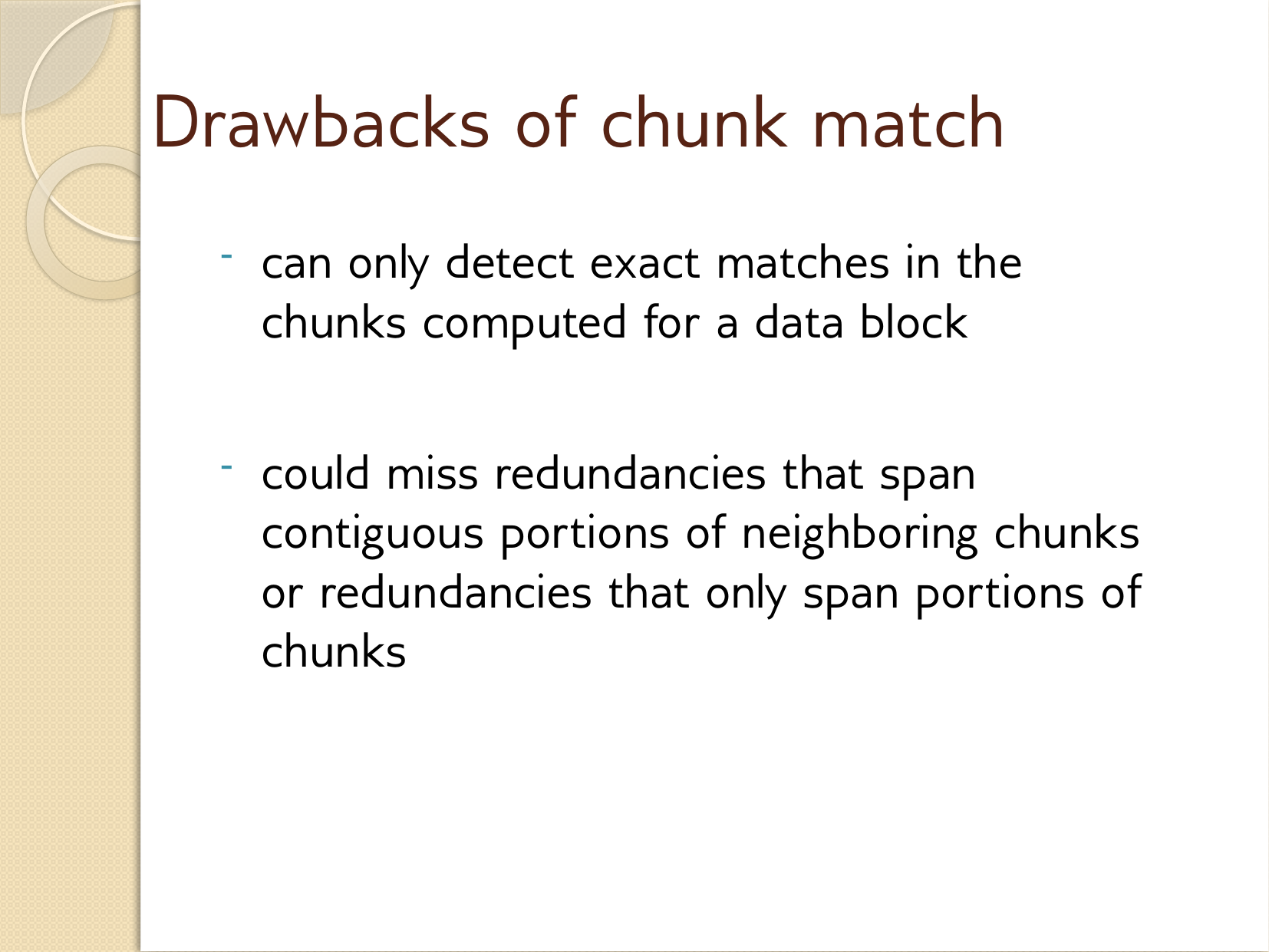

# Drawbacks of chunk match
can only detect exact matches in the chunks computed for a data block

could miss redundancies that span contiguous portions of neighboring chunks or redundancies that only span portions of chunks